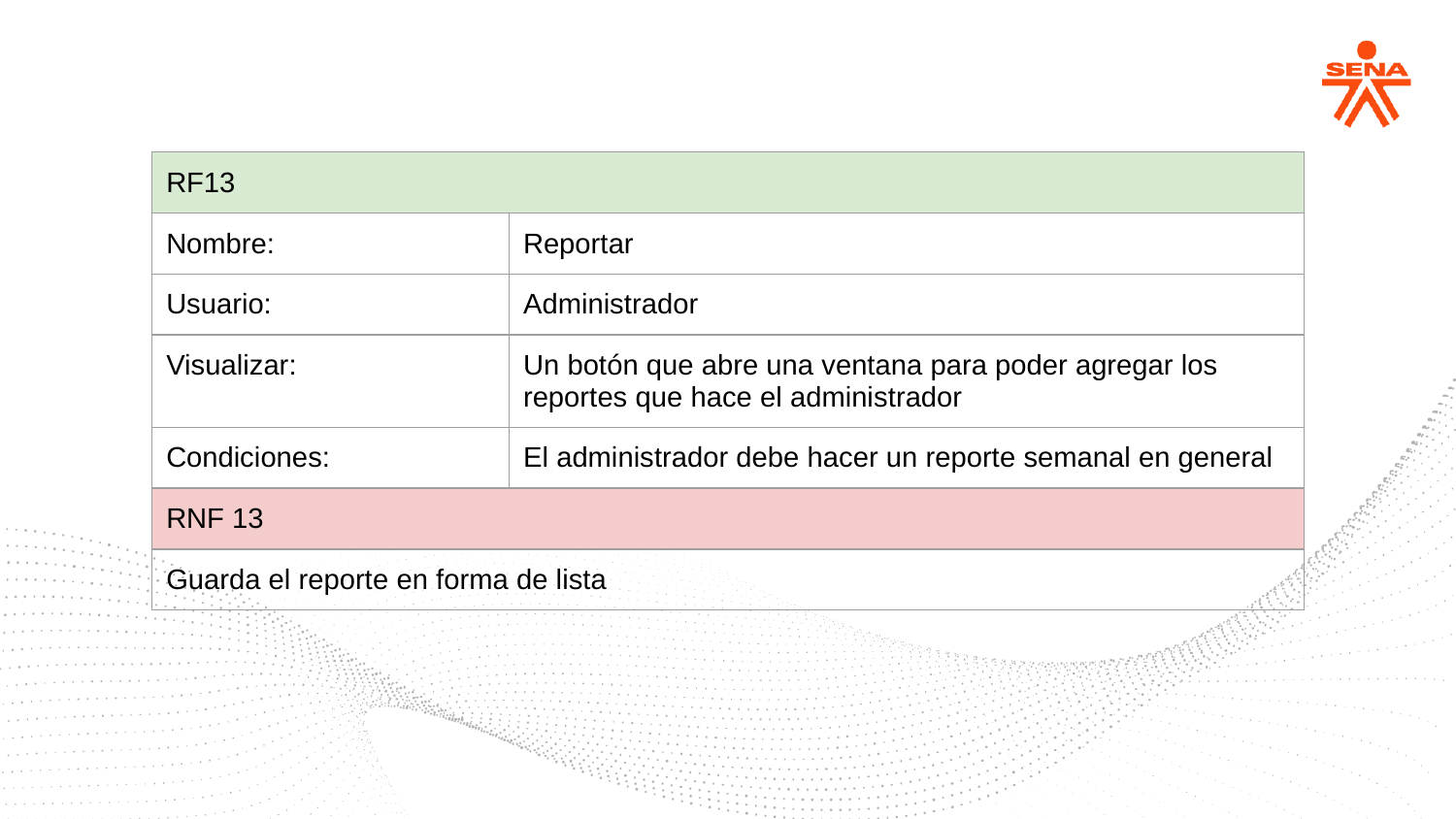

| RF13 |  |
| --- | --- |
| Nombre: | Reportar |
| Usuario: | Administrador |
| Visualizar: | Un botón que abre una ventana para poder agregar los reportes que hace el administrador |
| Condiciones: | El administrador debe hacer un reporte semanal en general |
| RNF 13 |  |
| Guarda el reporte en forma de lista |  |